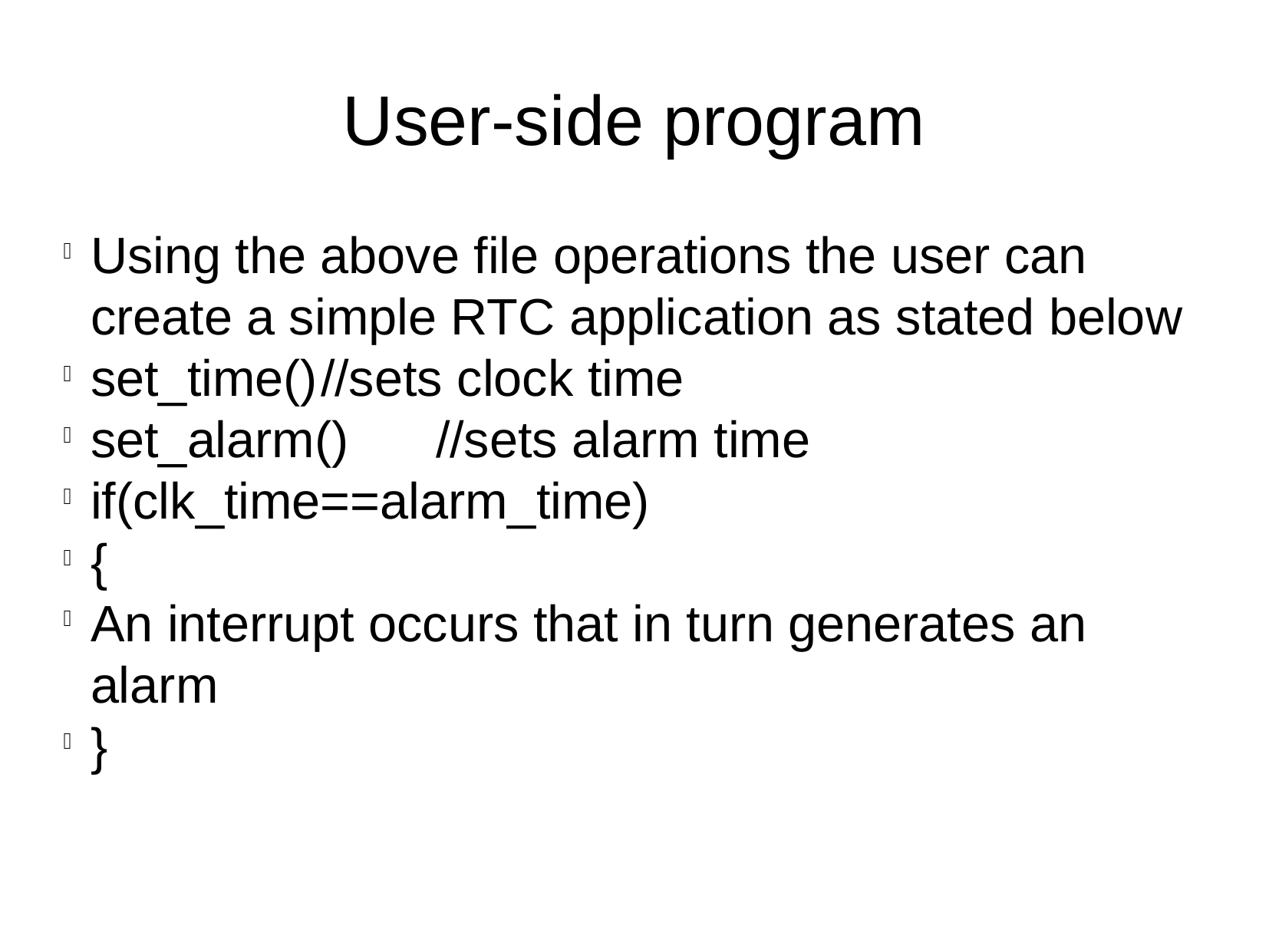

User-side program
Using the above file operations the user can create a simple RTC application as stated below
set_time()	//sets clock time
set_alarm()	//sets alarm time
if(clk_time==alarm_time)
{
An interrupt occurs that in turn generates an alarm
}